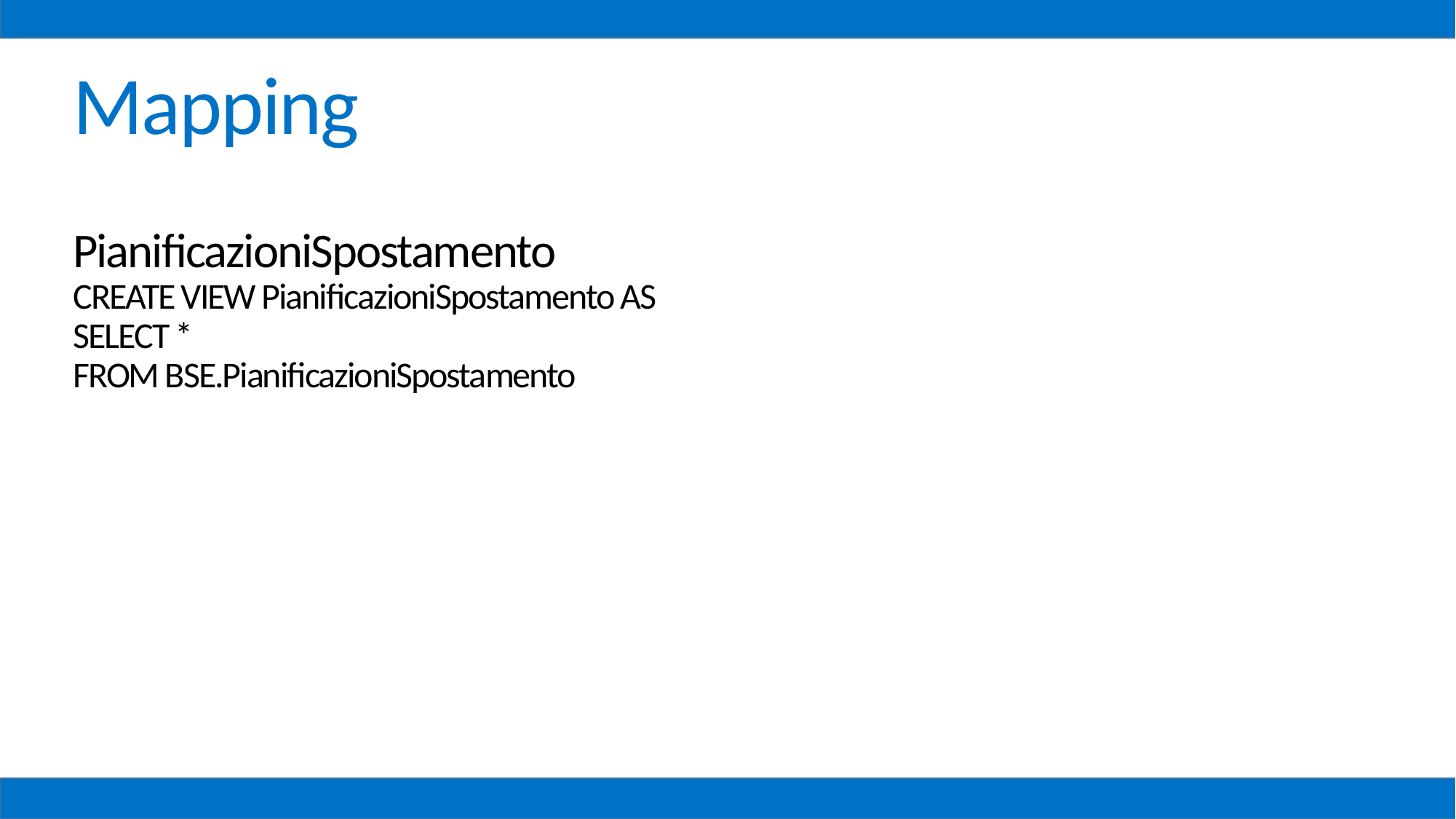

Mapping

PianificazioniSpostamento
CREATE VIEW PianificazioniSpostamento AS
SELECT *
FROM BSE.PianificazioniSpostamento